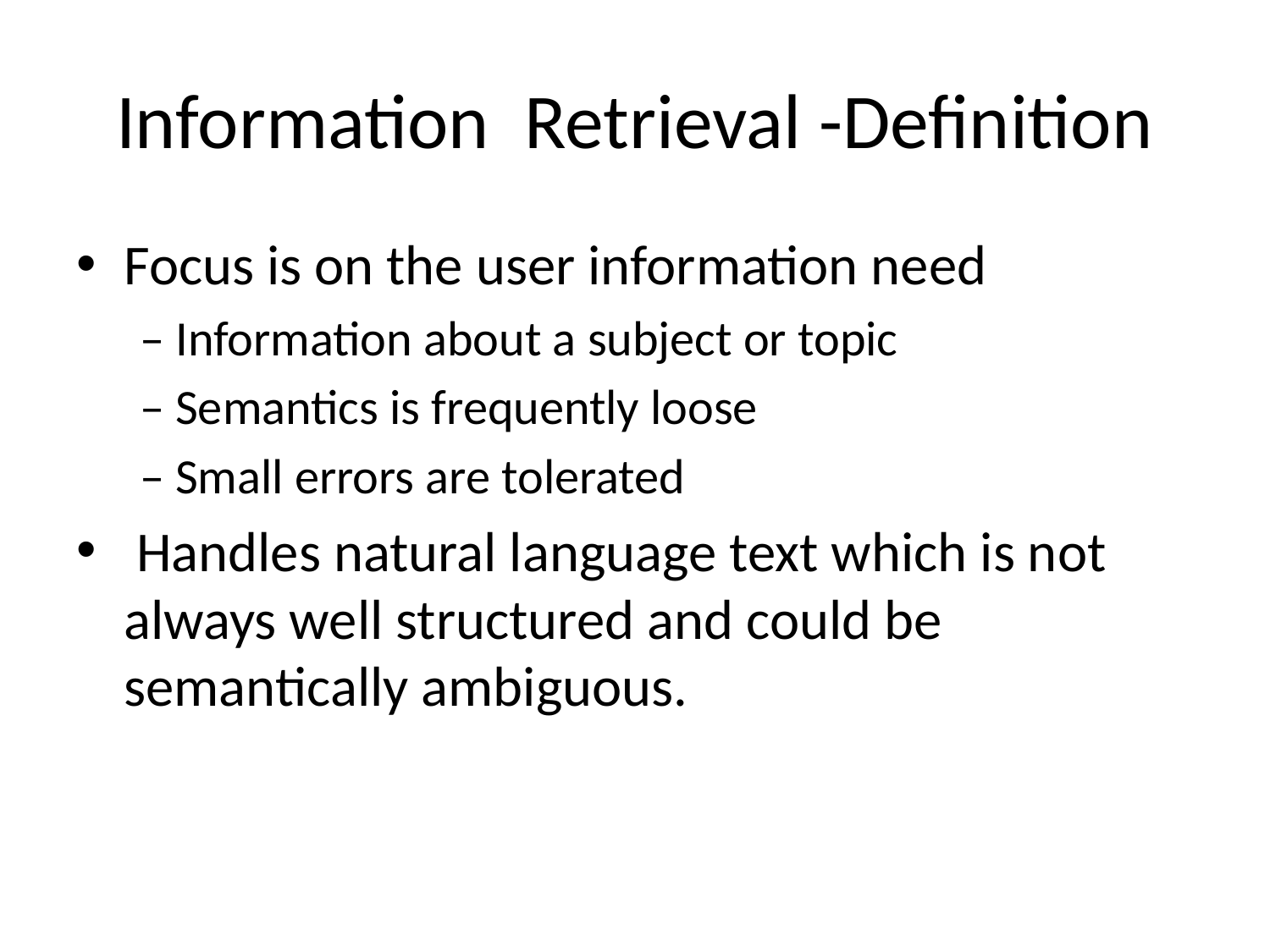

# Information  Retrieval -Definition
Focus is on the user information need
– Information about a subject or topic
– Semantics is frequently loose
– Small errors are tolerated
 Handles natural language text which is not always well structured and could be semantically ambiguous.